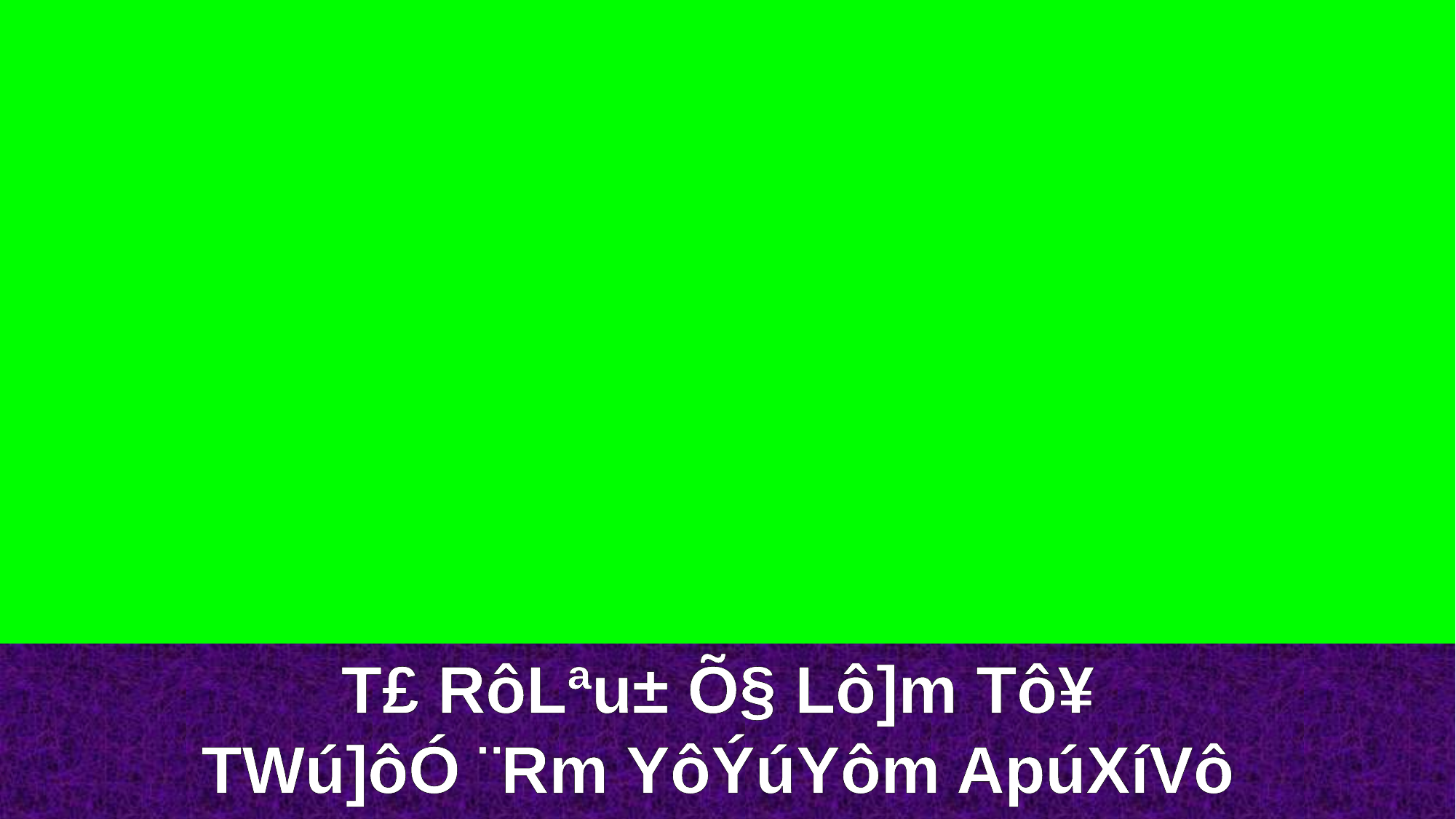

T£ RôLªu± Õ§ Lô]m Tô¥
TWú]ôÓ ¨Rm YôÝúYôm ApúXíVô